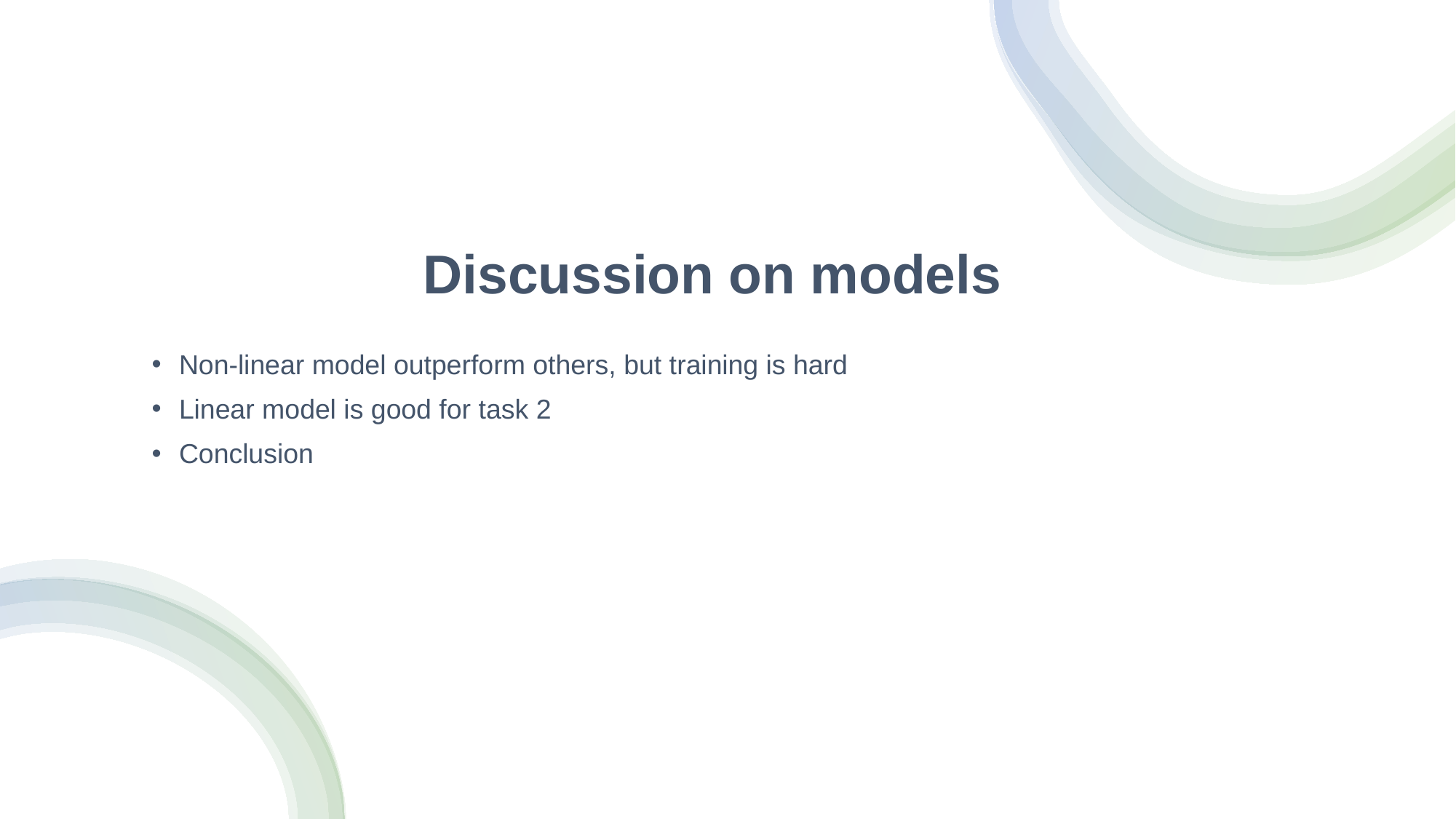

# Discussion on models
Non-linear model outperform others, but training is hard
Linear model is good for task 2
Conclusion